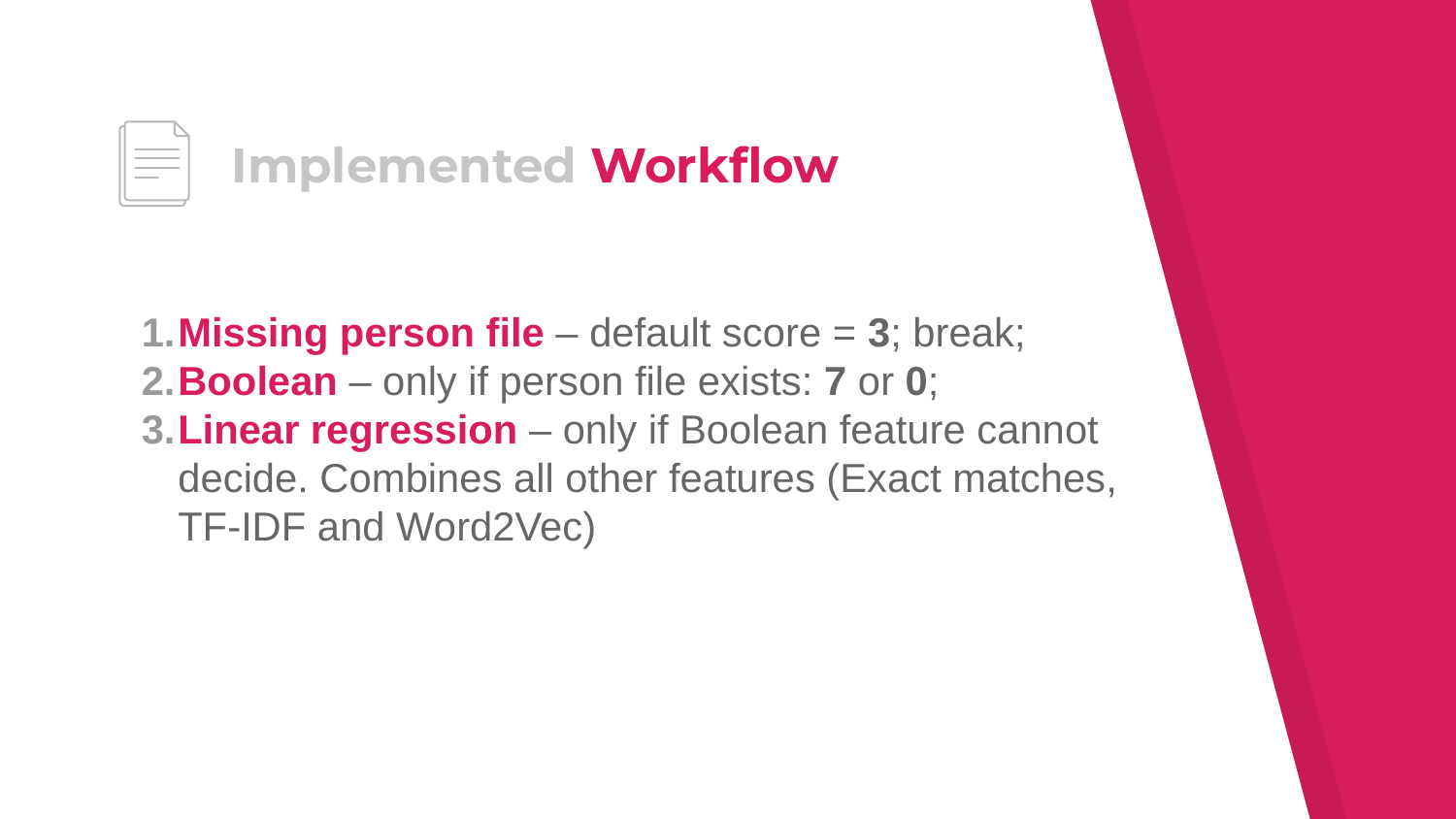

# Implemented Workflow
Missing person file – default score = 3; break;
Boolean – only if person file exists: 7 or 0;
Linear regression – only if Boolean feature cannot decide. Combines all other features (Exact matches, TF-IDF and Word2Vec)